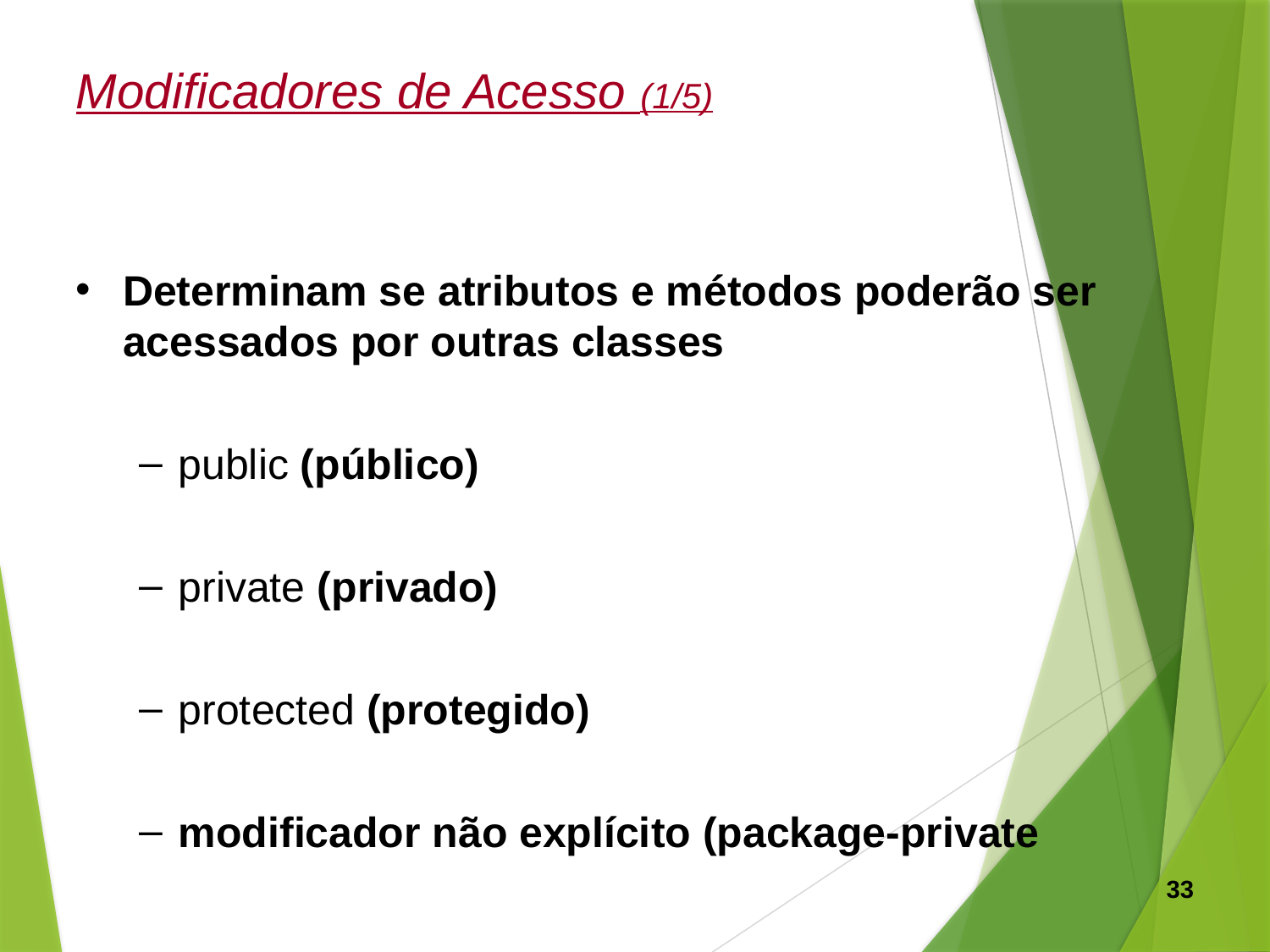

Modificadores de Acesso (1/5)
Determinam se atributos e métodos poderão ser acessados por outras classes

public (público)

private (privado)

protected (protegido)

modificador não explícito (package-private
33